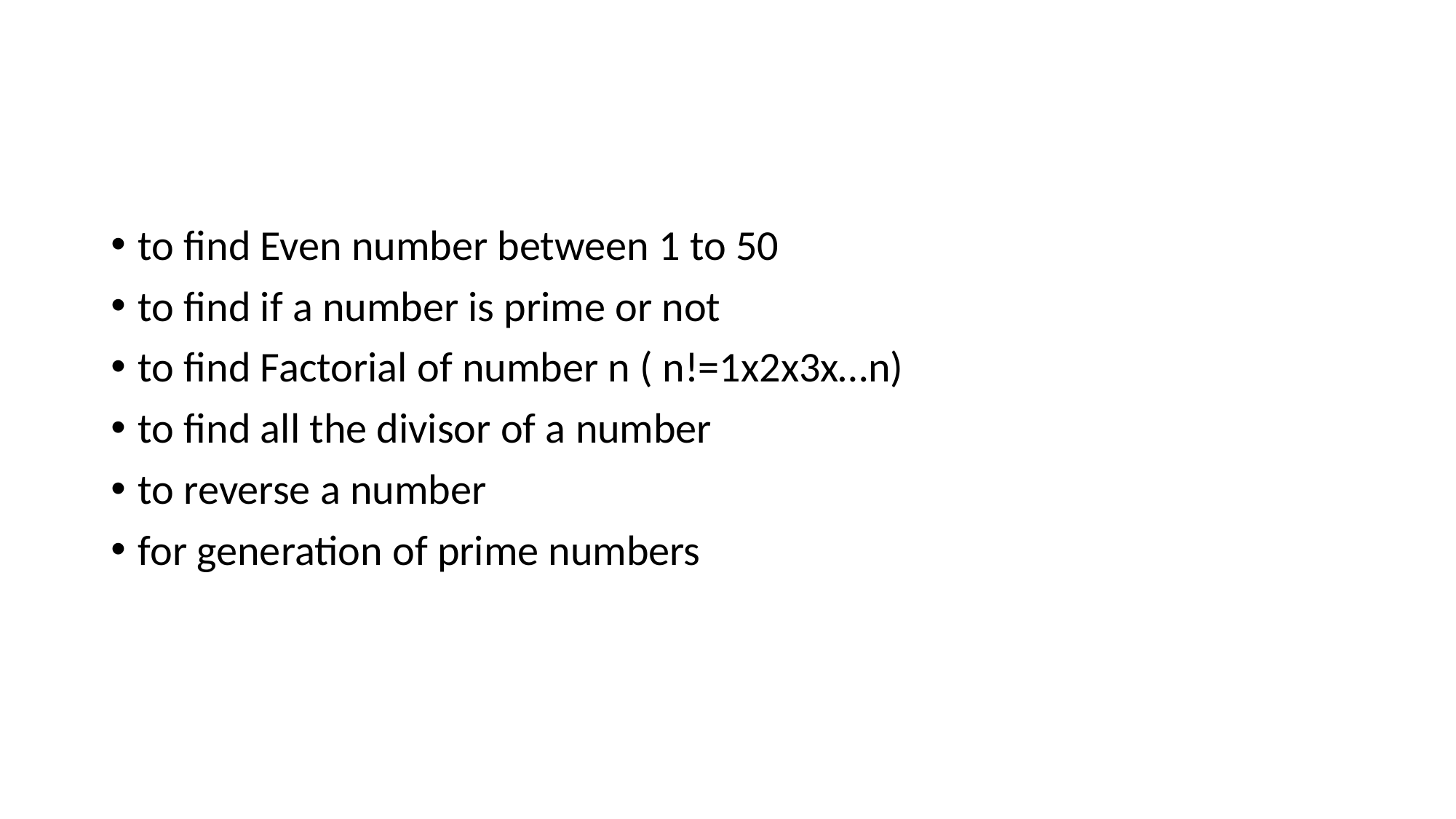

#
to find Even number between 1 to 50
to find if a number is prime or not
to find Factorial of number n ( n!=1x2x3x…n)
to find all the divisor of a number
to reverse a number
for generation of prime numbers